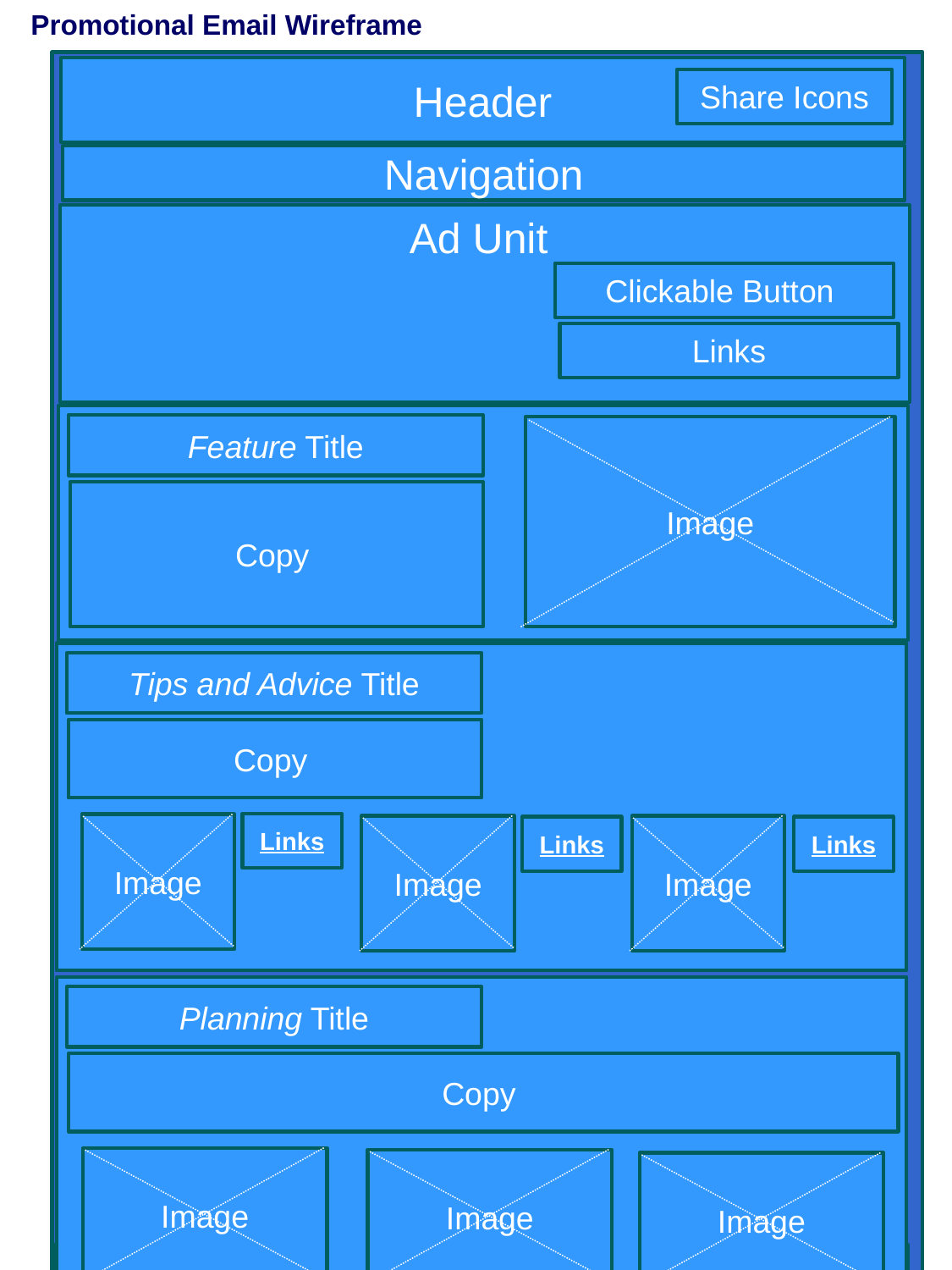

# Promotional Email Wireframe

Header
Share Icons
Navigation
  		       Ad Unit

Clickable Button
Links

Feature Title
Image
Copy

Tips and Advice Title
Copy
Links
Image
Image
Image
Links
Links

Planning Title
Copy
Image
Image
Image
Link - Upload Picture
Links
Links
Links

What’s New - Title
Image
Copy
Copy
Links
Copy
Links
Copy
Links
Copy
Links

Title
Title
Copy
Copy
Links
Links
Image
Image

Image
Title
Copy
Links

Footer Links
Legal Disclosure / Unsubscribe Links